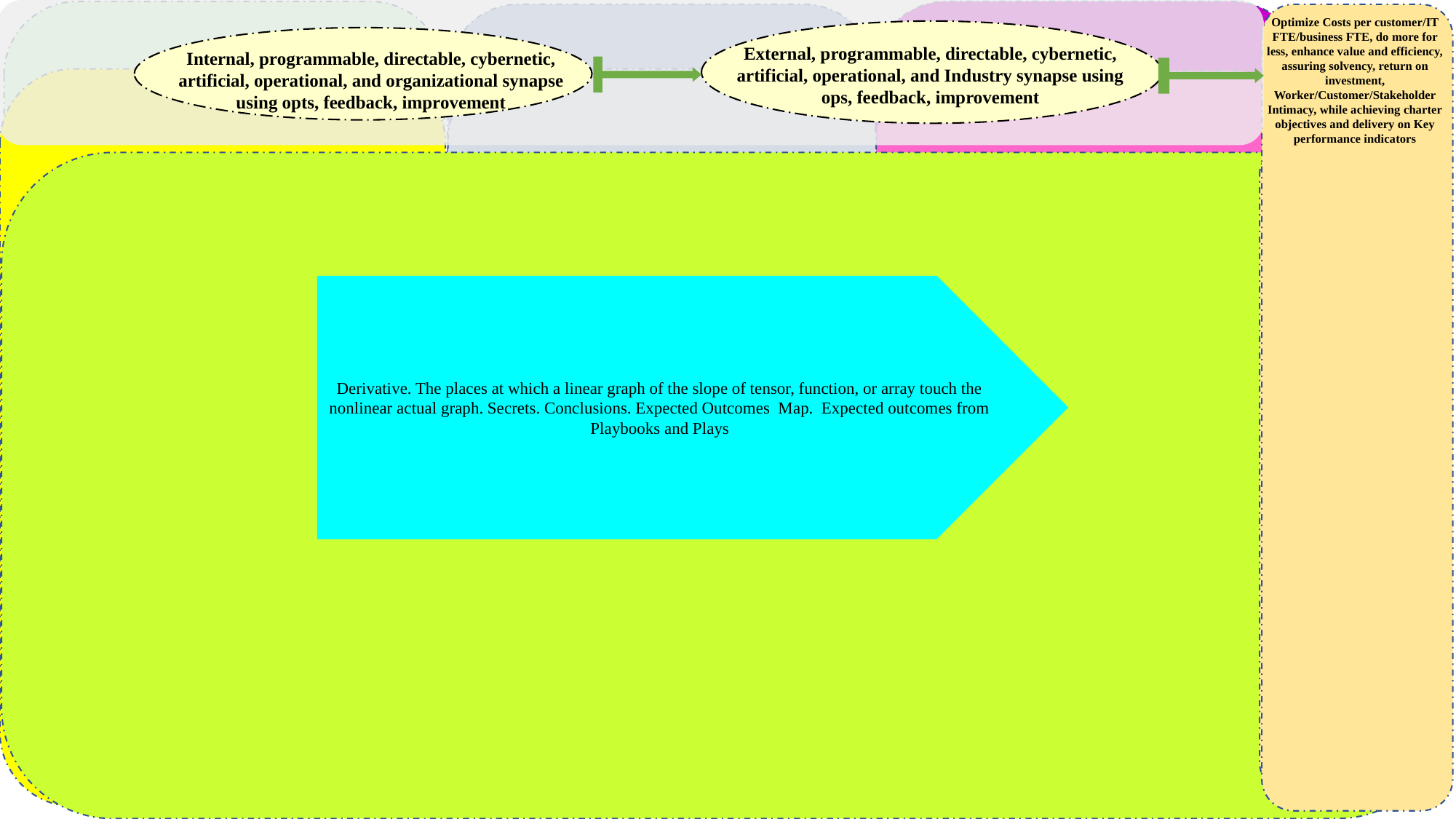

z
z
z

Optimize Costs per customer/IT FTE/business FTE, do more for less, enhance value and efficiency, assuring solvency, return on investment, Worker/Customer/Stakeholder Intimacy, while achieving charter objectives and delivery on Key performance indicators

External, programmable, directable, cybernetic, artificial, operational, and Industry synapse using ops, feedback, improvement
Internal, programmable, directable, cybernetic, artificial, operational, and organizational synapse using opts, feedback, improvement

z
z
z

Visualizations, Insight, Ideation, Playbooks and Derivatization
z
Derivative. The places at which a linear graph of the slope of tensor, function, or array touch the nonlinear actual graph. Secrets. Conclusions. Expected Outcomes  Map.  Expected outcomes from Playbooks and Plays